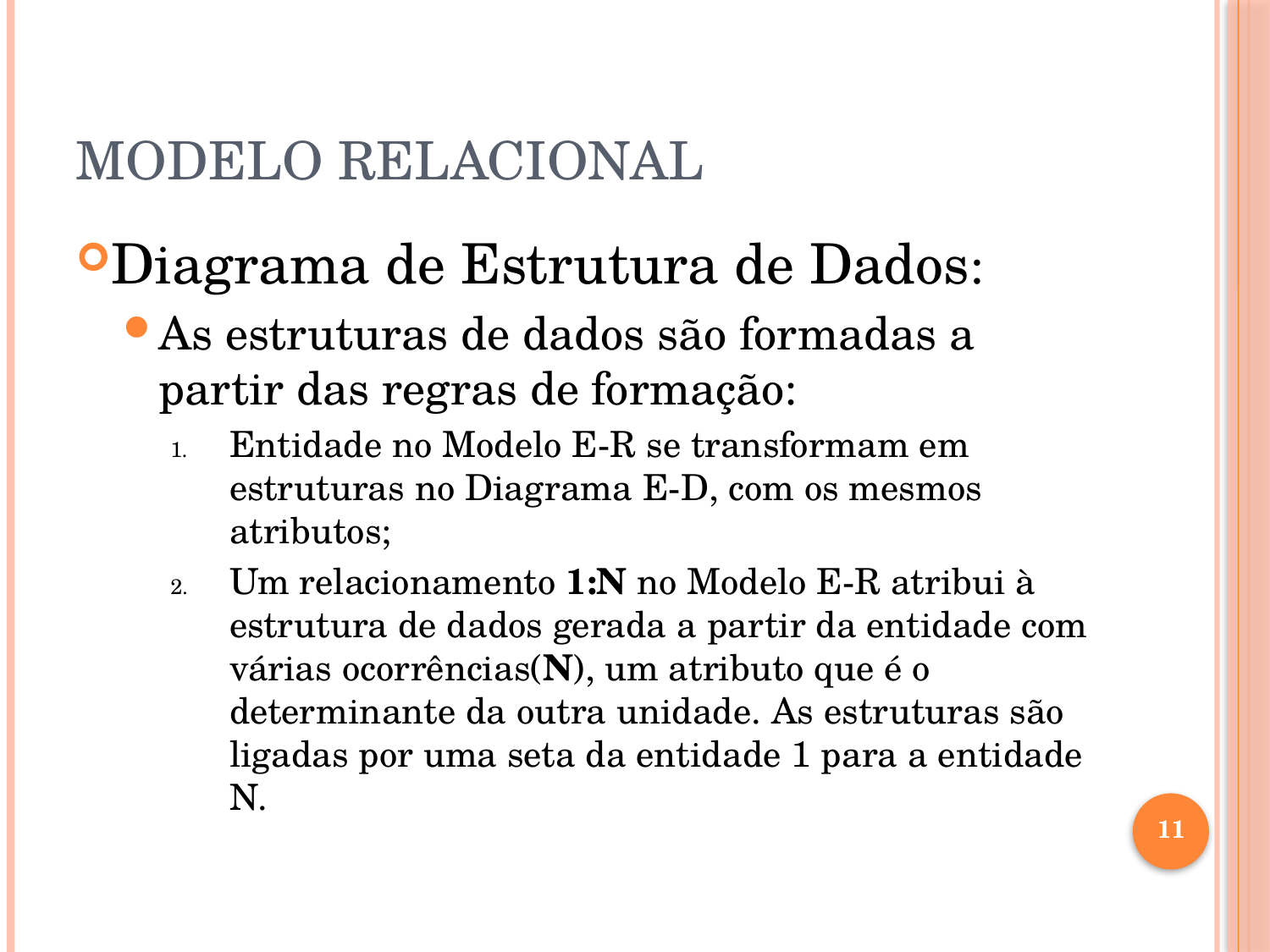

# Modelo Relacional
Diagrama de Estrutura de Dados:
As estruturas de dados são formadas a partir das regras de formação:
Entidade no Modelo E-R se transformam em estruturas no Diagrama E-D, com os mesmos atributos;
Um relacionamento 1:N no Modelo E-R atribui à estrutura de dados gerada a partir da entidade com várias ocorrências(N), um atributo que é o determinante da outra unidade. As estruturas são ligadas por uma seta da entidade 1 para a entidade N.

11